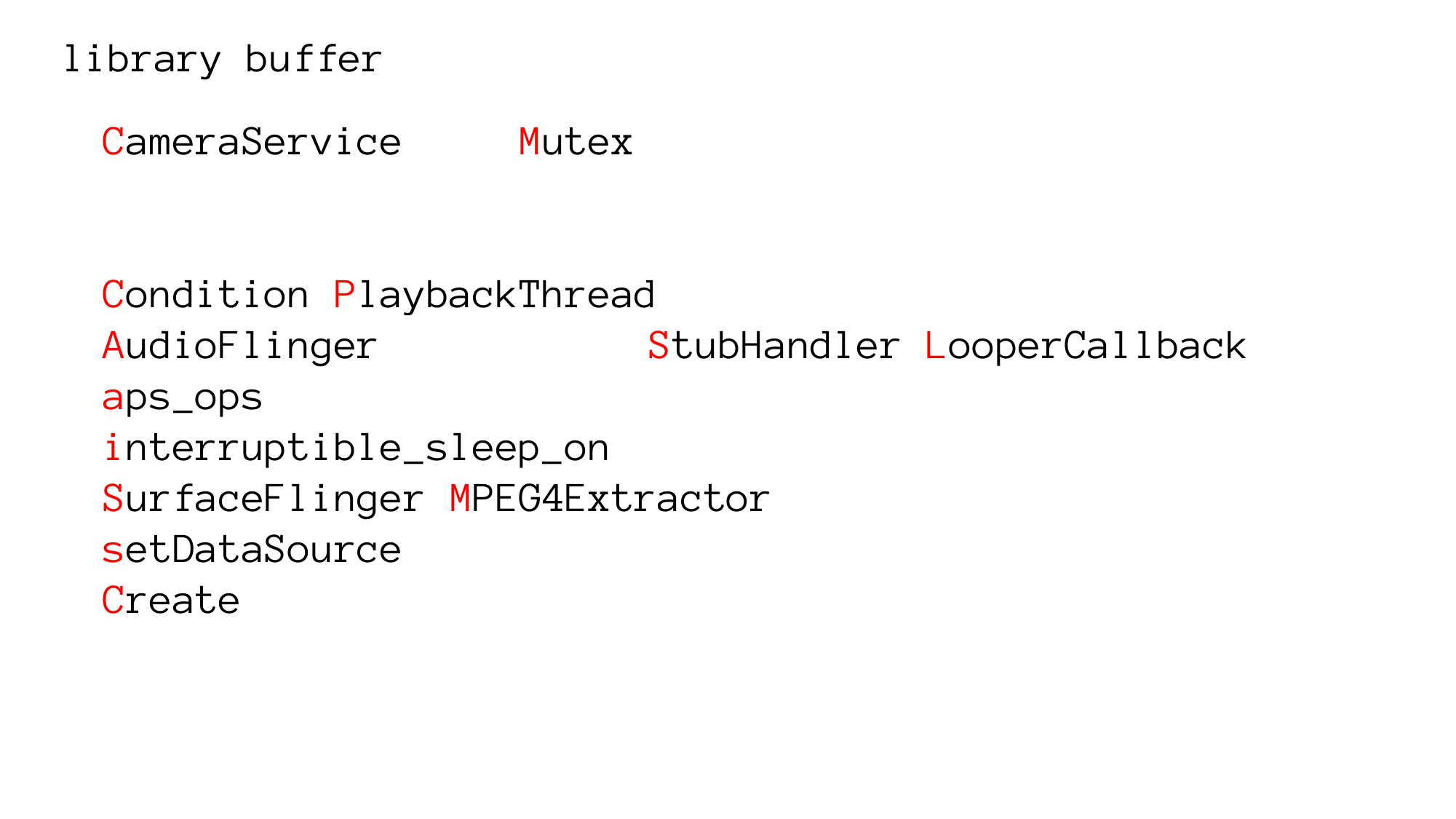

library buffer
CameraService     Mutex

Condition PlaybackThread
AudioFlinger 			StubHandler LooperCallback
aps_ops
interruptible_sleep_on
SurfaceFlinger MPEG4Extractor
setDataSource
Create